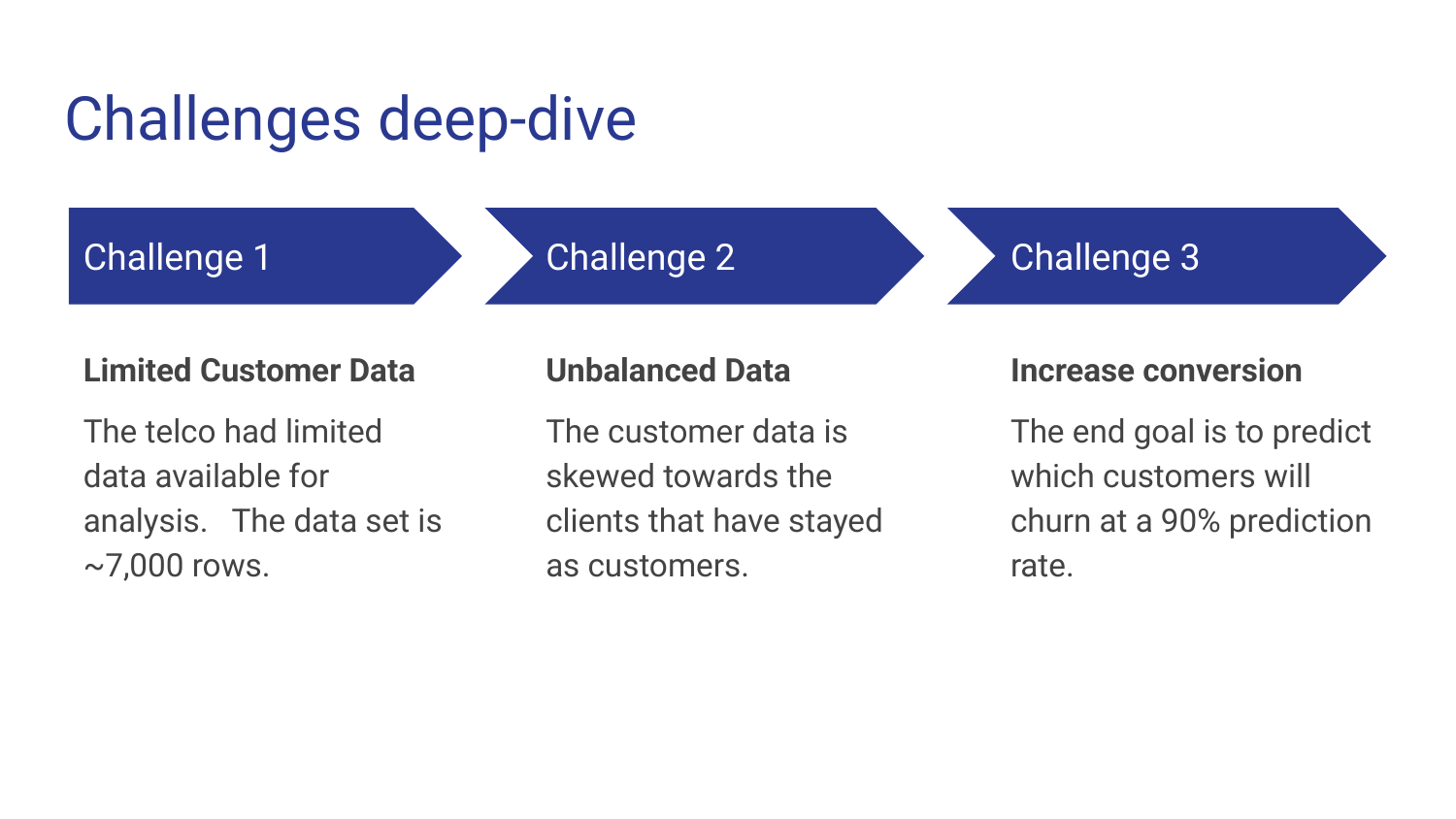

# Challenges deep-dive

Challenge 1
Challenge 2
Challenge 3
Limited Customer Data
The telco had limited data available for analysis.   The data set is ~7,000 rows.
Unbalanced Data
The customer data is skewed towards the clients that have stayed as customers.
Increase conversion
The end goal is to predict which customers will churn at a 90% prediction rate.